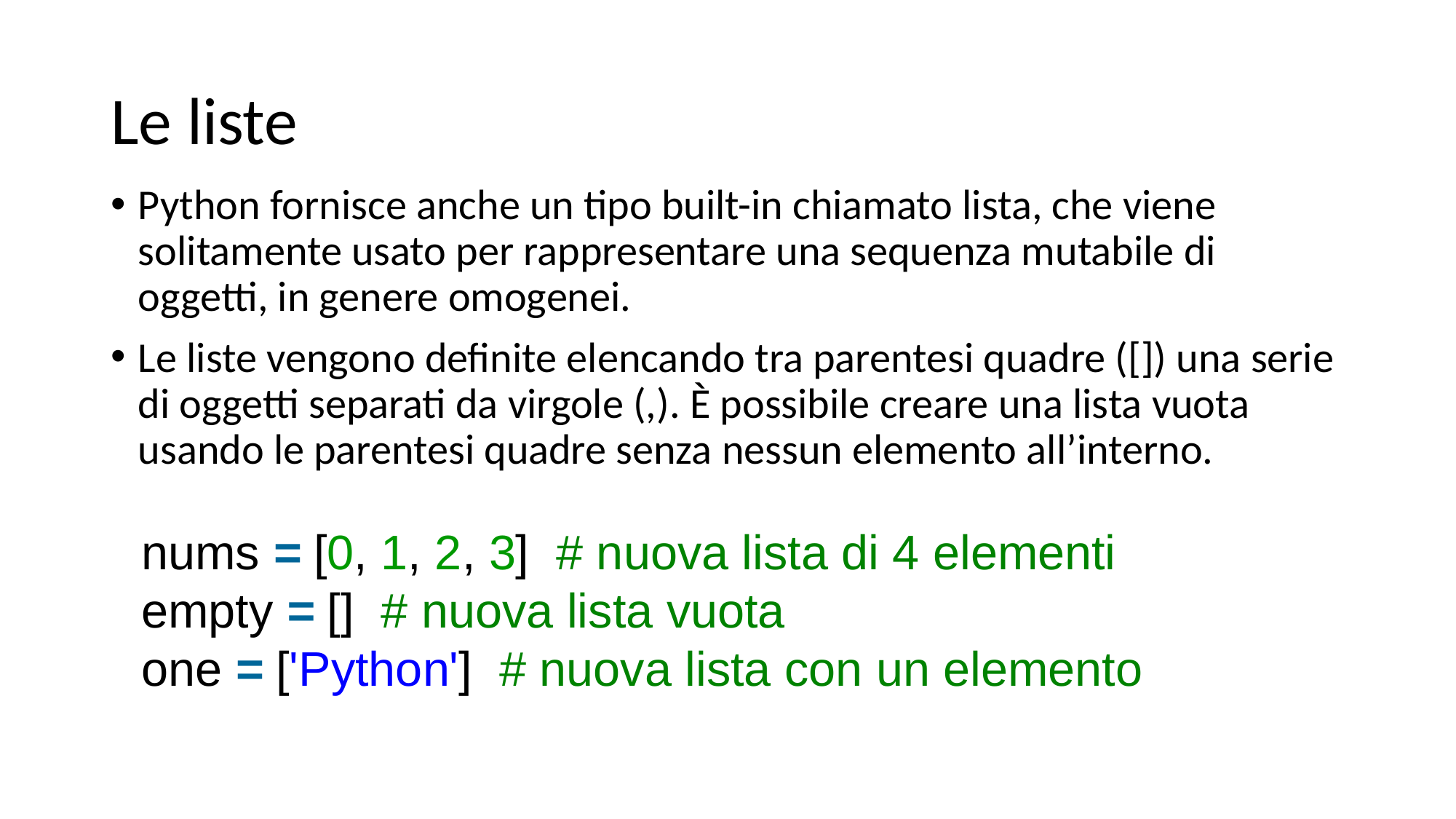

# Le liste
Python fornisce anche un tipo built-in chiamato lista, che viene solitamente usato per rappresentare una sequenza mutabile di oggetti, in genere omogenei.
Le liste vengono definite elencando tra parentesi quadre ([]) una serie di oggetti separati da virgole (,). È possibile creare una lista vuota usando le parentesi quadre senza nessun elemento all’interno.
nums = [0, 1, 2, 3]  # nuova lista di 4 elementi
empty = []  # nuova lista vuota
one = ['Python']  # nuova lista con un elemento